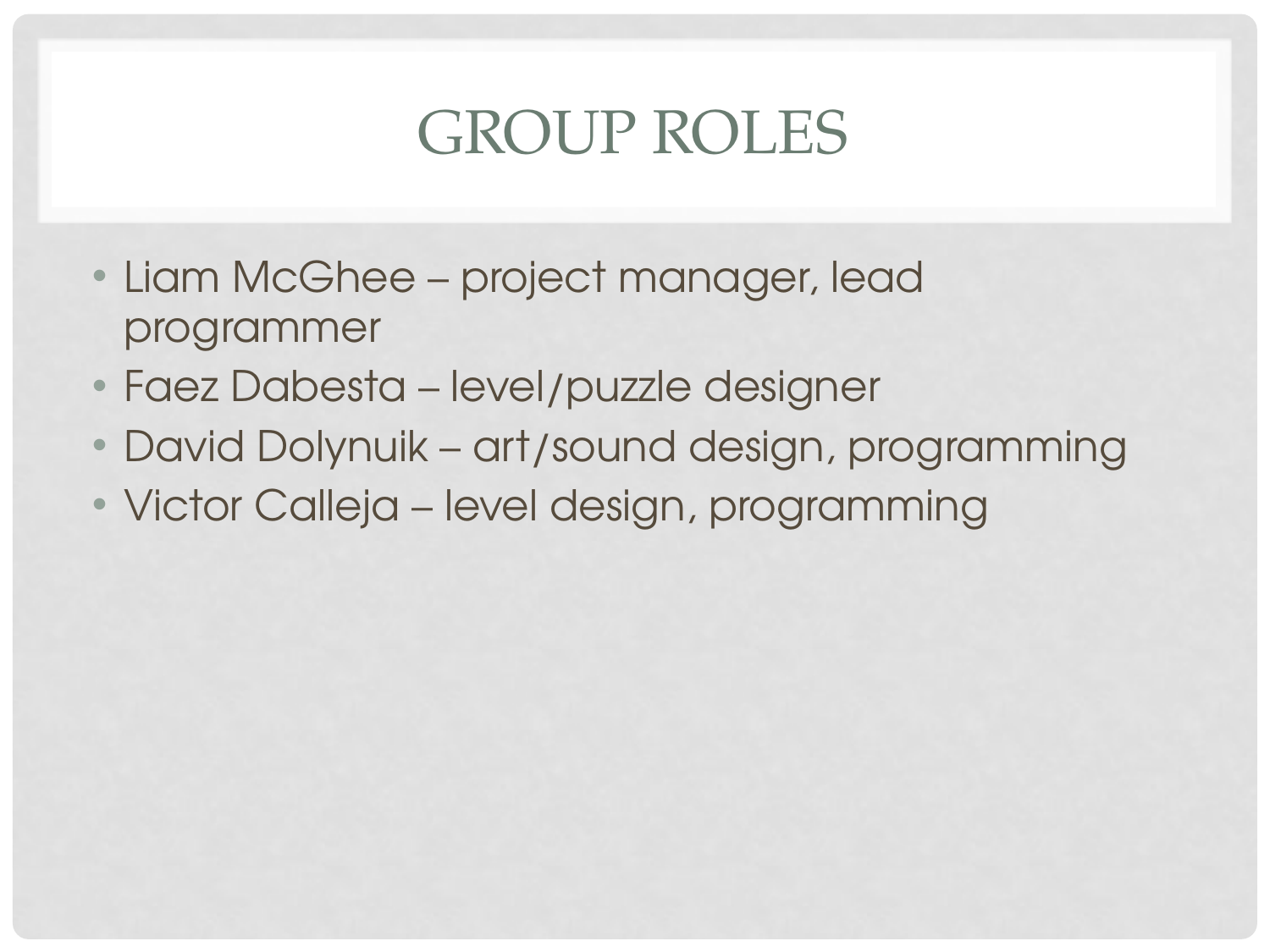

# Group Roles
Liam McGhee – project manager, lead programmer
Faez Dabesta – level/puzzle designer
David Dolynuik – art/sound design, programming
Victor Calleja – level design, programming